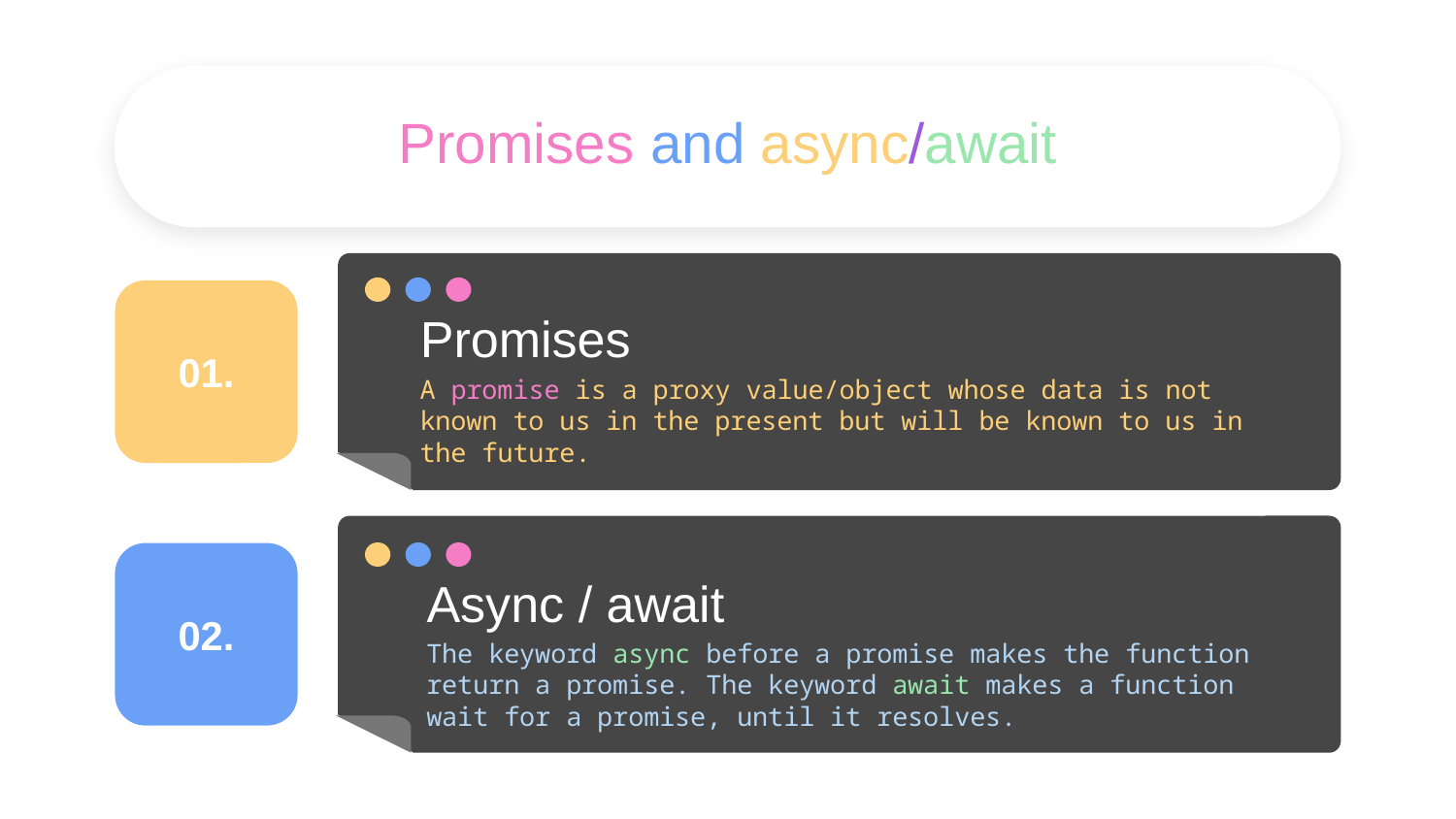

# Promises and async/await

Promises

01.
A promise is a proxy value/object whose data is not known to us in the present but will be known to us in the future.

Async / await

02.
The keyword async before a promise makes the function return a promise. The keyword await makes a function wait for a promise, until it resolves.